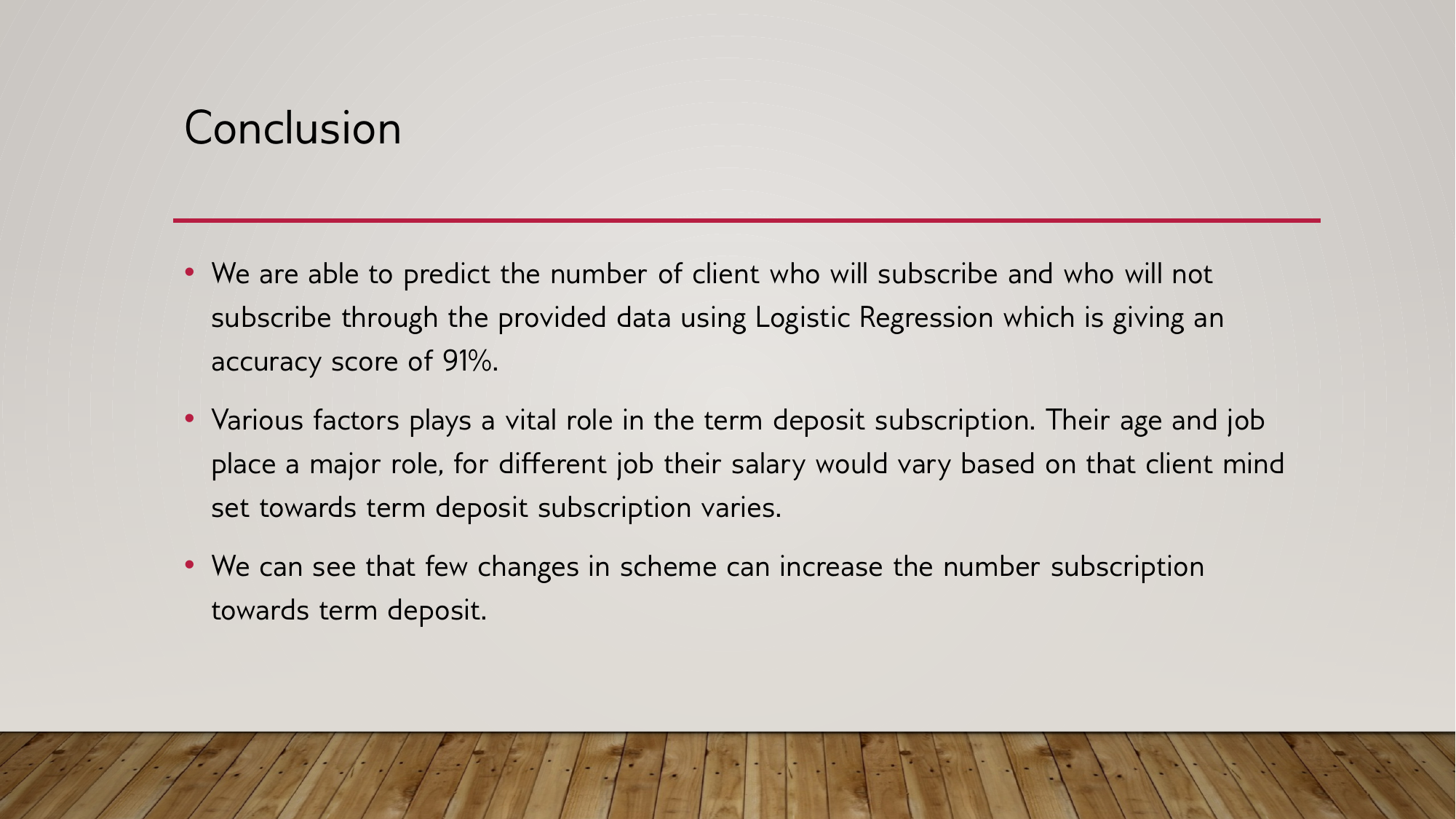

# Conclusion
We are able to predict the number of client who will subscribe and who will not subscribe through the provided data using Logistic Regression which is giving an accuracy score of 91%.
Various factors plays a vital role in the term deposit subscription. Their age and job place a major role, for different job their salary would vary based on that client mind set towards term deposit subscription varies.
We can see that few changes in scheme can increase the number subscription towards term deposit.